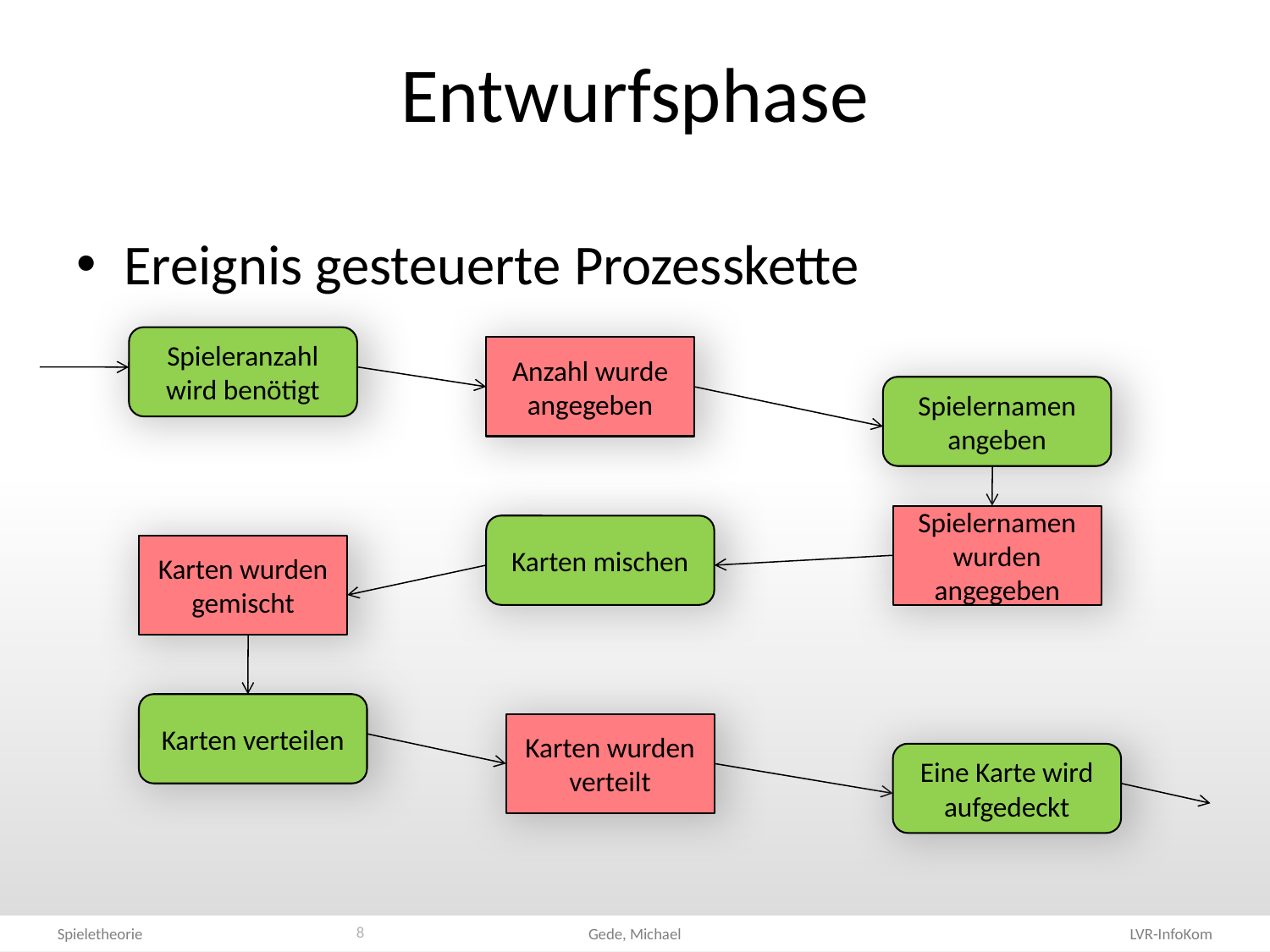

# Entwurfsphase
Ereignis gesteuerte Prozesskette
Spieleranzahl wird benötigt
Anzahl wurde angegeben
Spielernamen angeben
Spielernamen wurden angegeben
Karten mischen
Karten wurden gemischt
Karten verteilen
Karten wurden verteilt
Eine Karte wird aufgedeckt
8